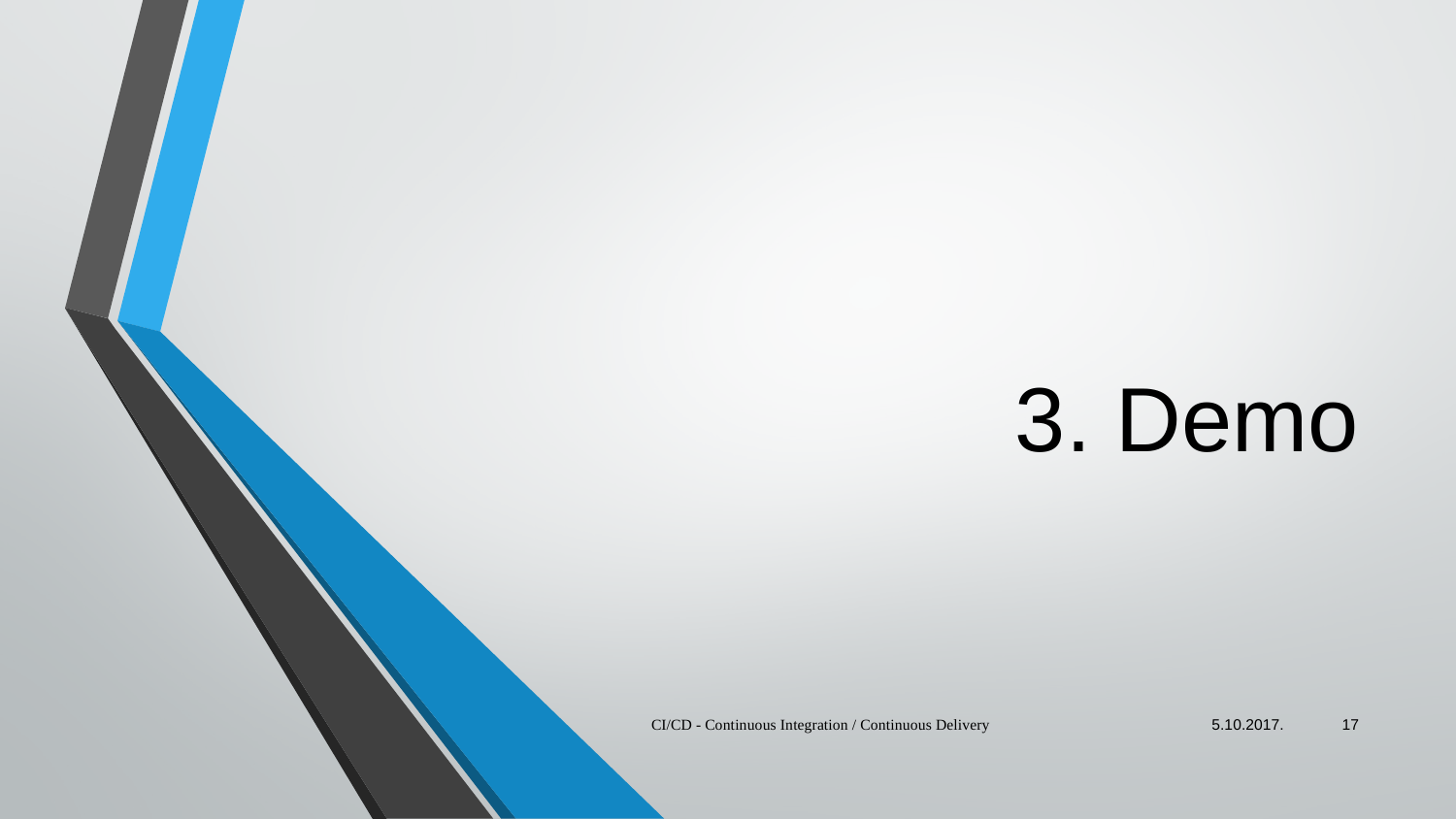

# 3. Demo

CI/CD - Continuous Integration / Continuous Delivery
5.10.2017.
17